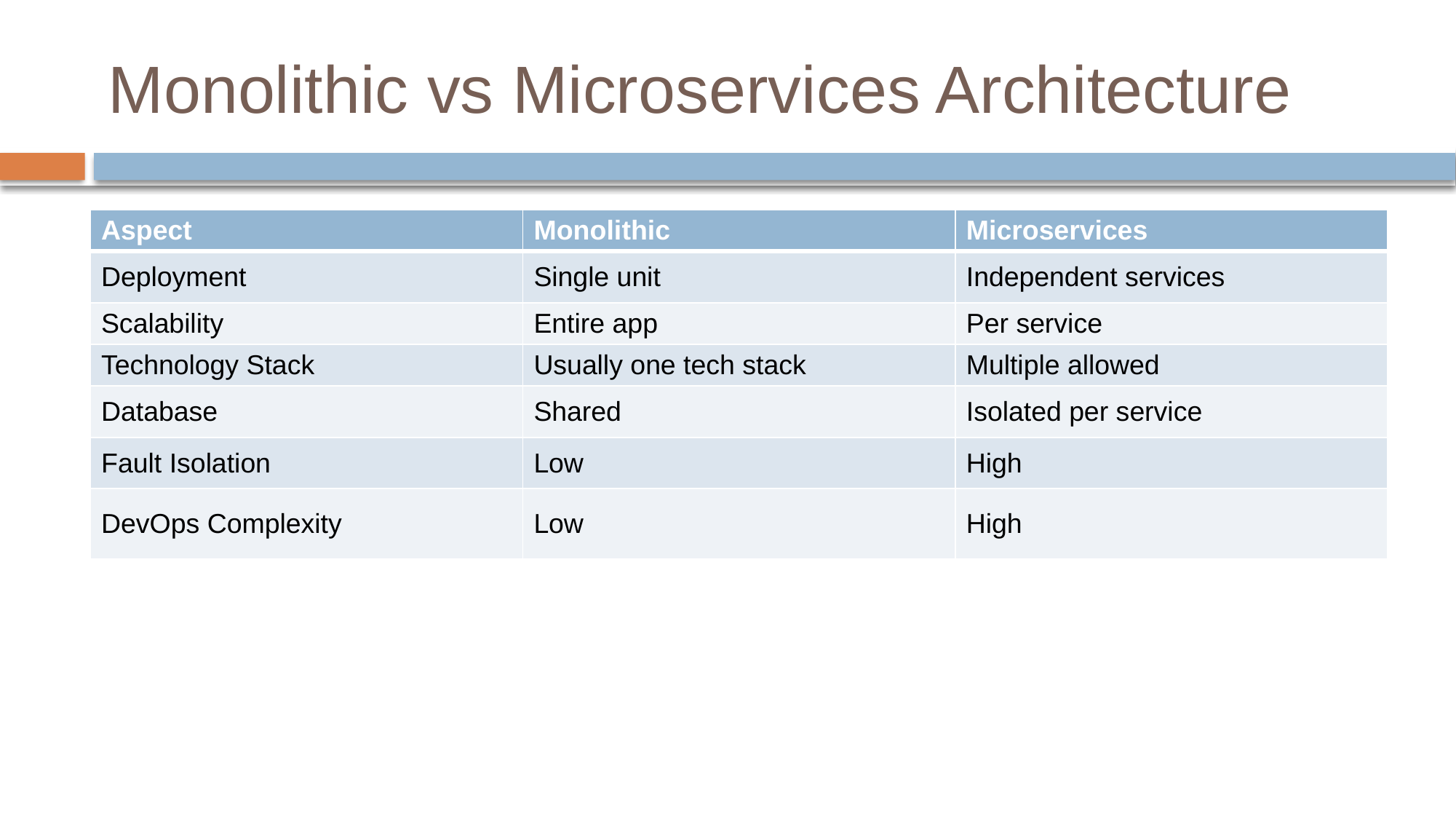

# Monolithic vs Microservices Architecture

| Aspect | Monolithic | Microservices |
| --- | --- | --- |
| Deployment | Single unit | Independent services |
| Scalability | Entire app | Per service |
| Technology Stack | Usually one tech stack | Multiple allowed |
| Database | Shared | Isolated per service |
| Fault Isolation | Low | High |
| DevOps Complexity | Low | High |